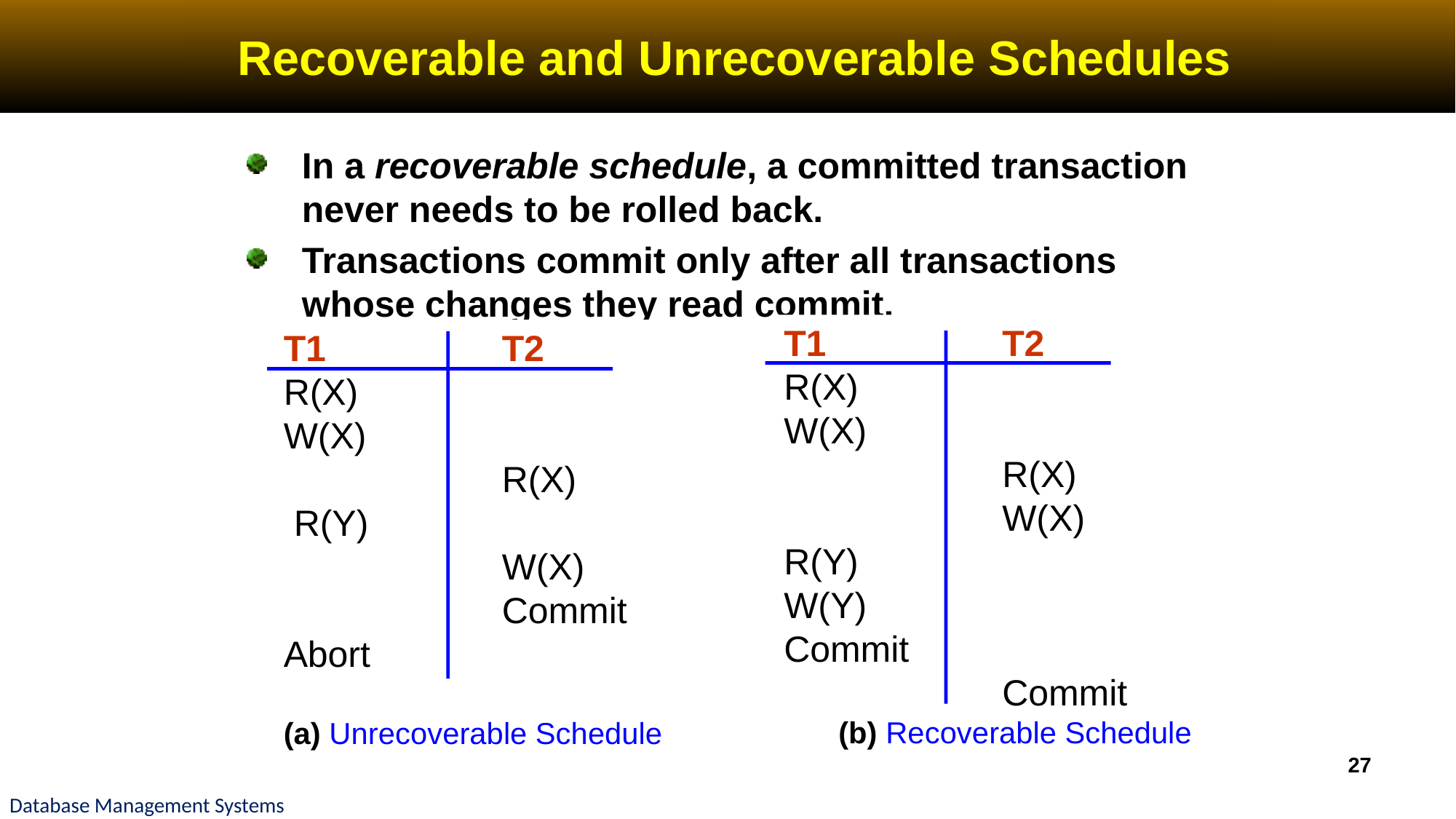

# Recoverable and Unrecoverable Schedules
In a recoverable schedule, a committed transaction never needs to be rolled back.
Transactions commit only after all transactions whose changes they read commit.
T1		T2
R(X)
W(X)
		R(X)
 		W(X)
R(Y)
W(Y)
Commit
		Commit
(b) Recoverable Schedule
T1		T2
R(X)
W(X)
		R(X)
 R(Y)
		W(X)
 		Commit
Abort

(a) Unrecoverable Schedule

27